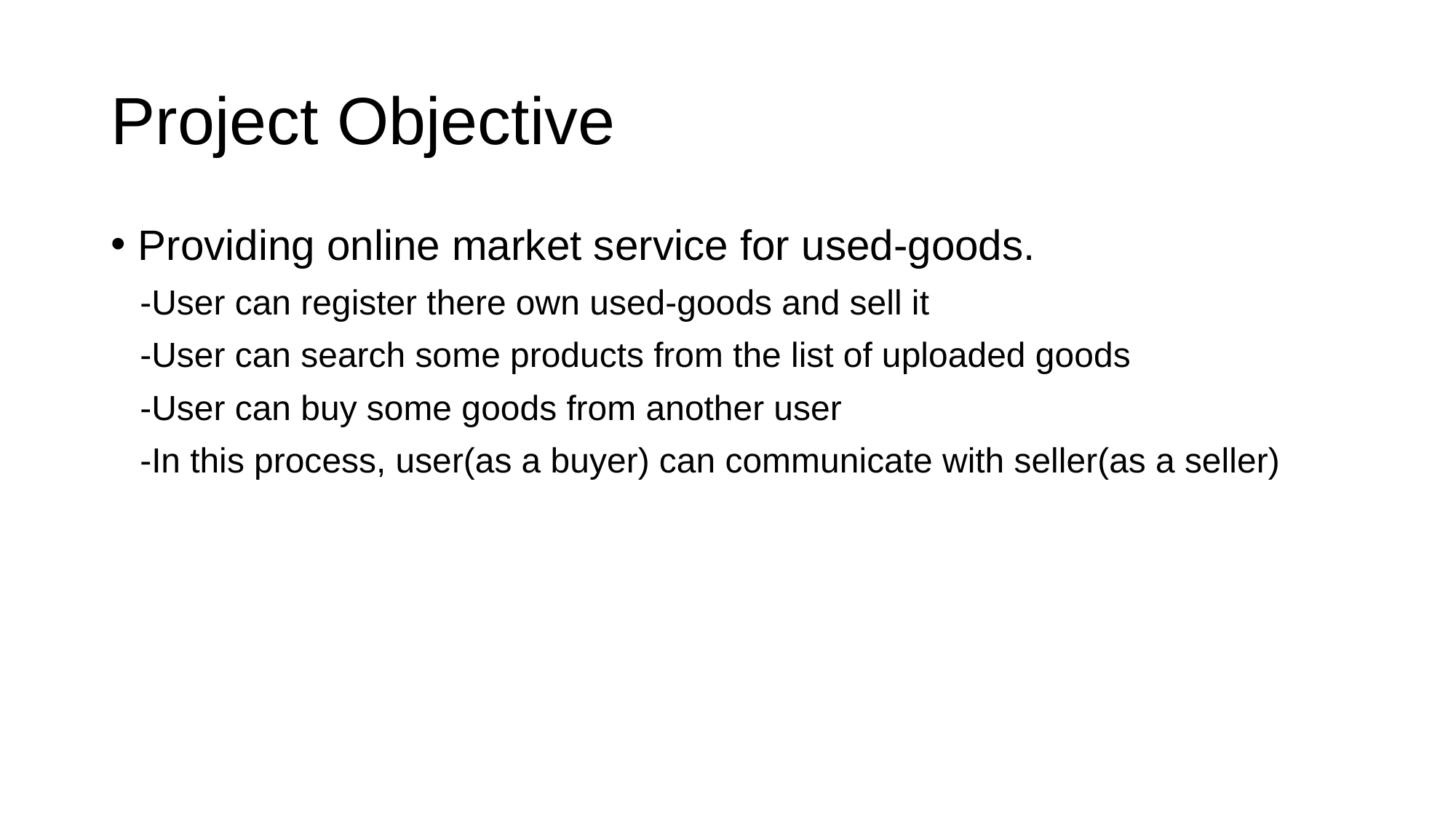

# Project Objective
Providing online market service for used-goods.
   -User can register there own used-goods and sell it
   -User can search some products from the list of uploaded goods
   -User can buy some goods from another user
   -In this process, user(as a buyer) can communicate with seller(as a seller)